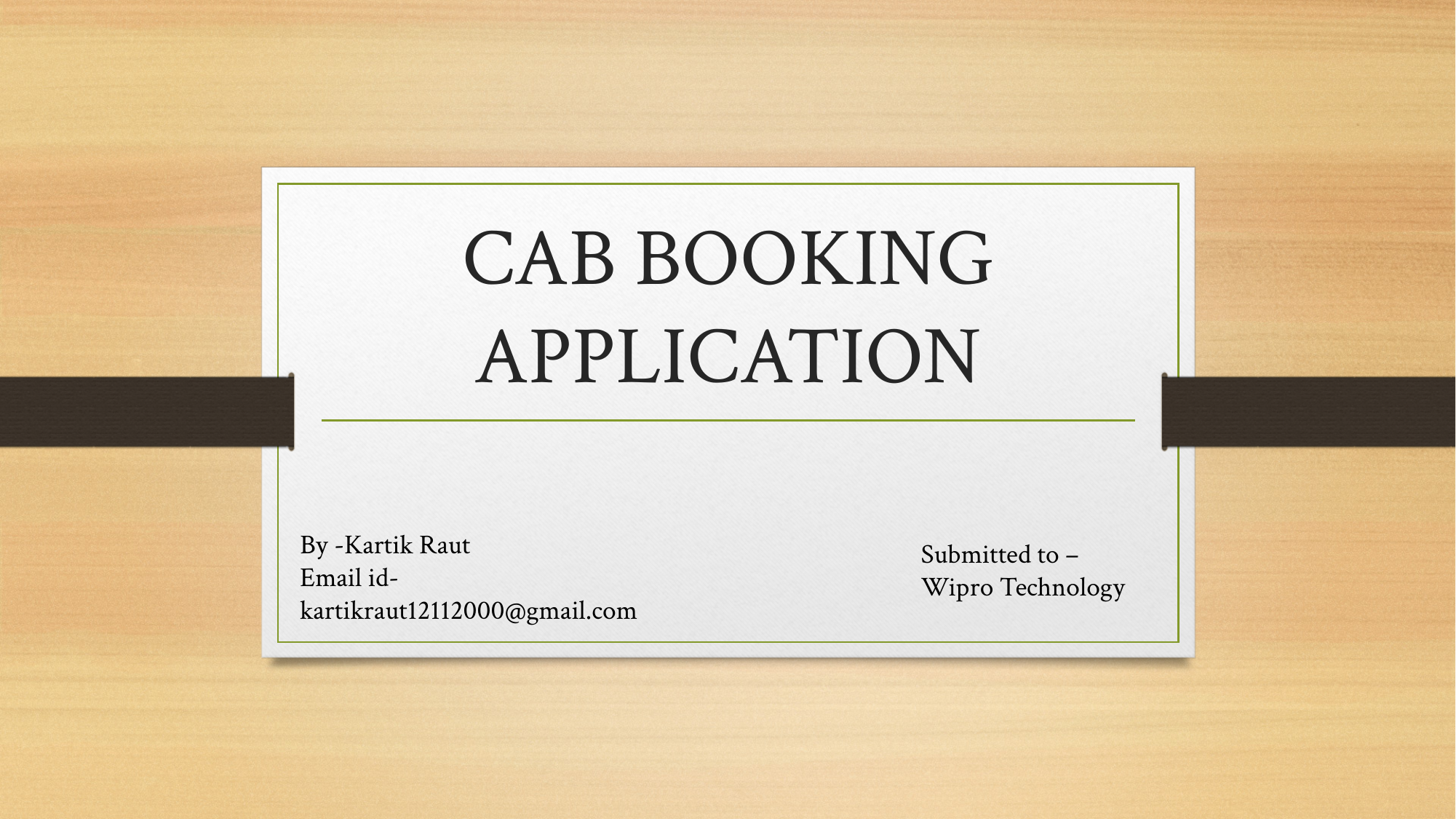

# CAB BOOKING APPLICATION
By -Kartik Raut
Email id- kartikraut12112000@gmail.com
Submitted to – Wipro Technology